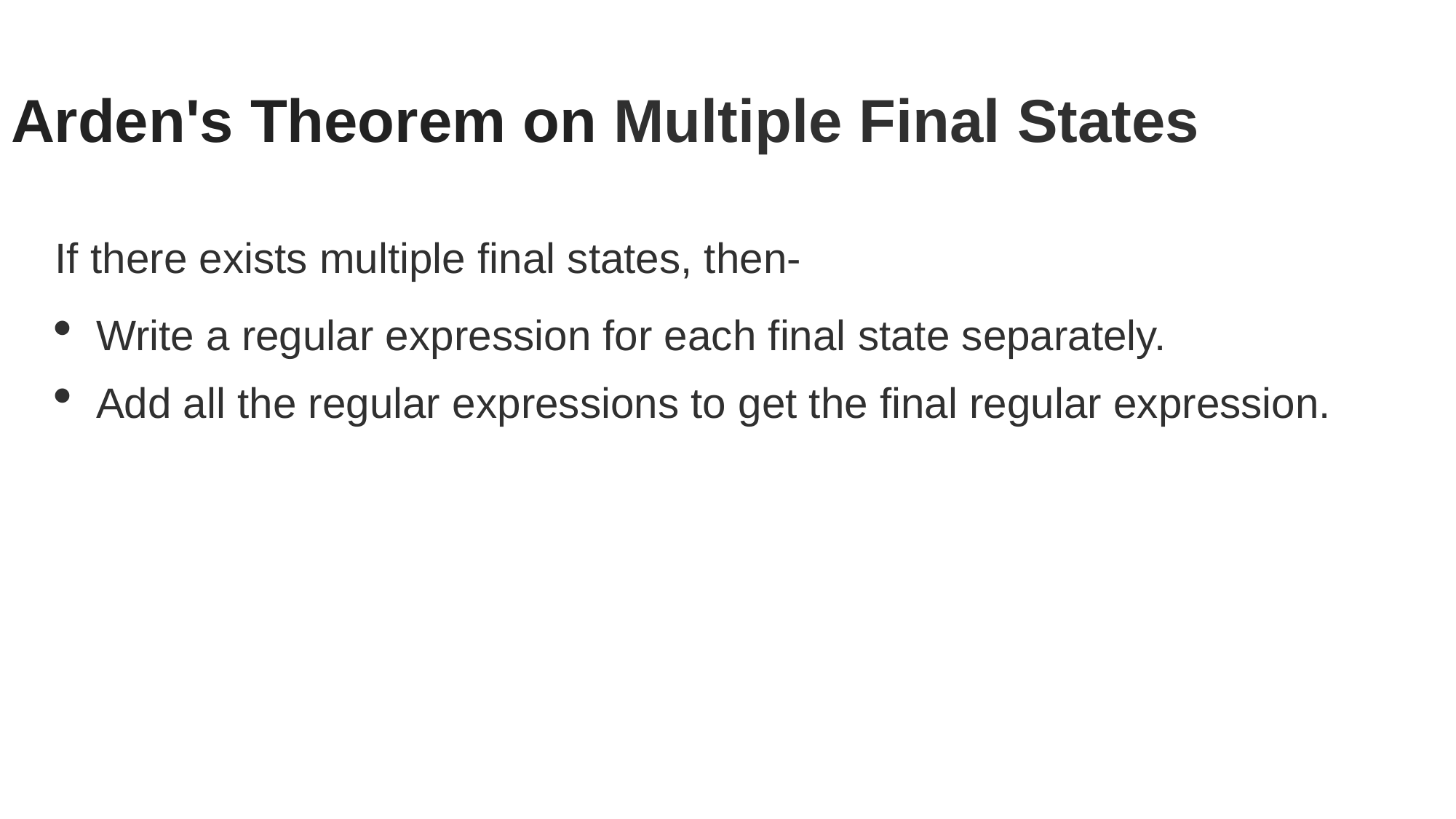

# Arden's Theorem on Multiple Final States
If there exists multiple final states, then-
Write a regular expression for each final state separately.
Add all the regular expressions to get the final regular expression.